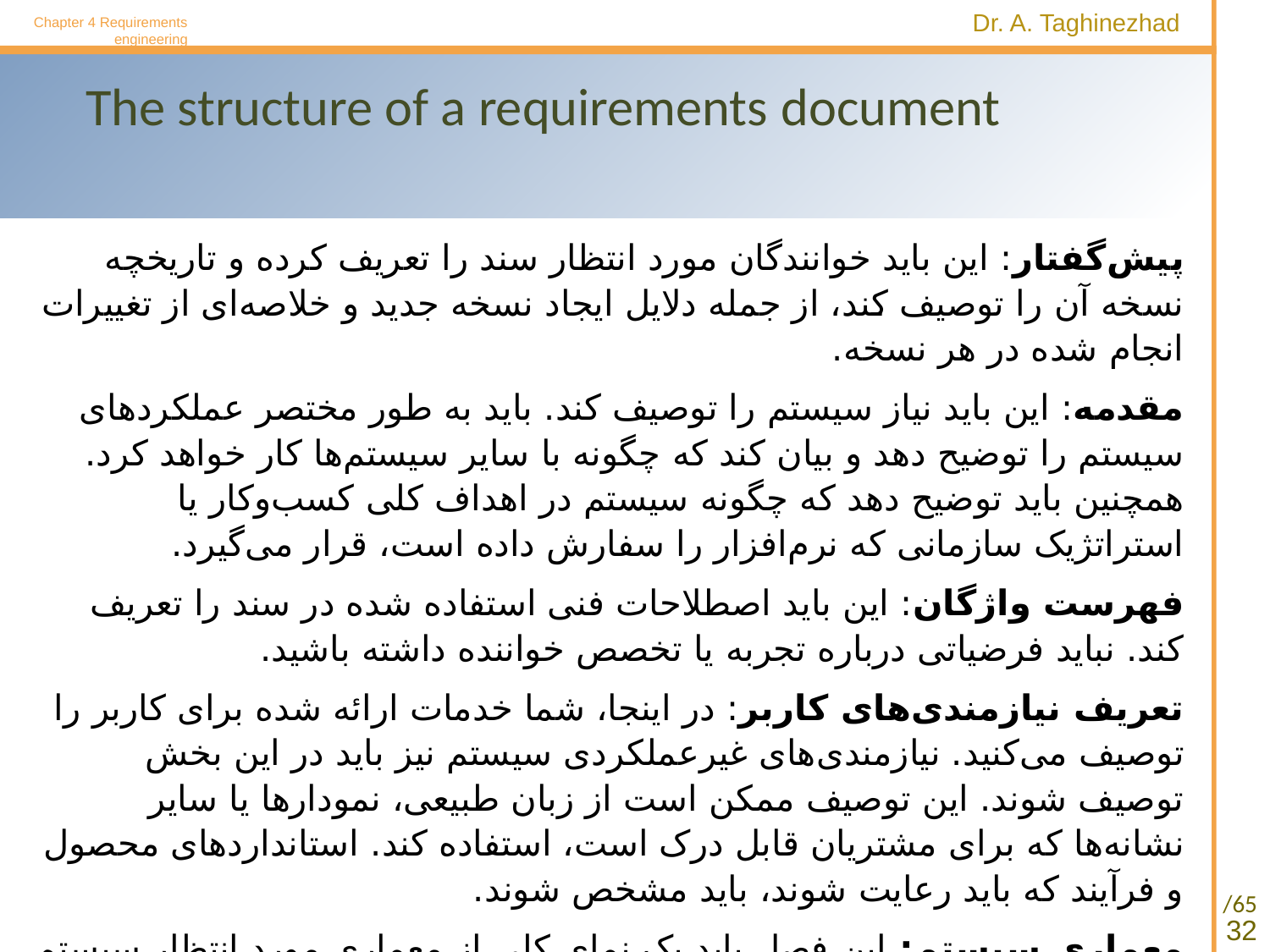

Chapter 4 Requirements engineering
# The structure of a requirements document
پیش‌گفتار: این باید خوانندگان مورد انتظار سند را تعریف کرده و تاریخچه نسخه آن را توصیف کند، از جمله دلایل ایجاد نسخه جدید و خلاصه‌ای از تغییرات انجام شده در هر نسخه.
مقدمه: این باید نیاز سیستم را توصیف کند. باید به طور مختصر عملکردهای سیستم را توضیح دهد و بیان کند که چگونه با سایر سیستم‌ها کار خواهد کرد. همچنین باید توضیح دهد که چگونه سیستم در اهداف کلی کسب‌وکار یا استراتژیک سازمانی که نرم‌افزار را سفارش داده است، قرار می‌گیرد.
فهرست واژگان: این باید اصطلاحات فنی استفاده شده در سند را تعریف کند. نباید فرضیاتی درباره تجربه یا تخصص خواننده داشته باشید.
تعریف نیازمندی‌های کاربر: در اینجا، شما خدمات ارائه شده برای کاربر را توصیف می‌کنید. نیازمندی‌های غیرعملکردی سیستم نیز باید در این بخش توصیف شوند. این توصیف ممکن است از زبان طبیعی، نمودارها یا سایر نشانه‌ها که برای مشتریان قابل درک است، استفاده کند. استانداردهای محصول و فرآیند که باید رعایت شوند، باید مشخص شوند.
معماری سیستم: این فصل باید یک نمای کلی از معماری مورد انتظار سیستم را ارائه دهد و توزیع عملکردها در میان ماژول‌های سیستم را نشان دهد. اجزای معماری که مجدداً استفاده می‌شوند باید هایلایت شوند.
32